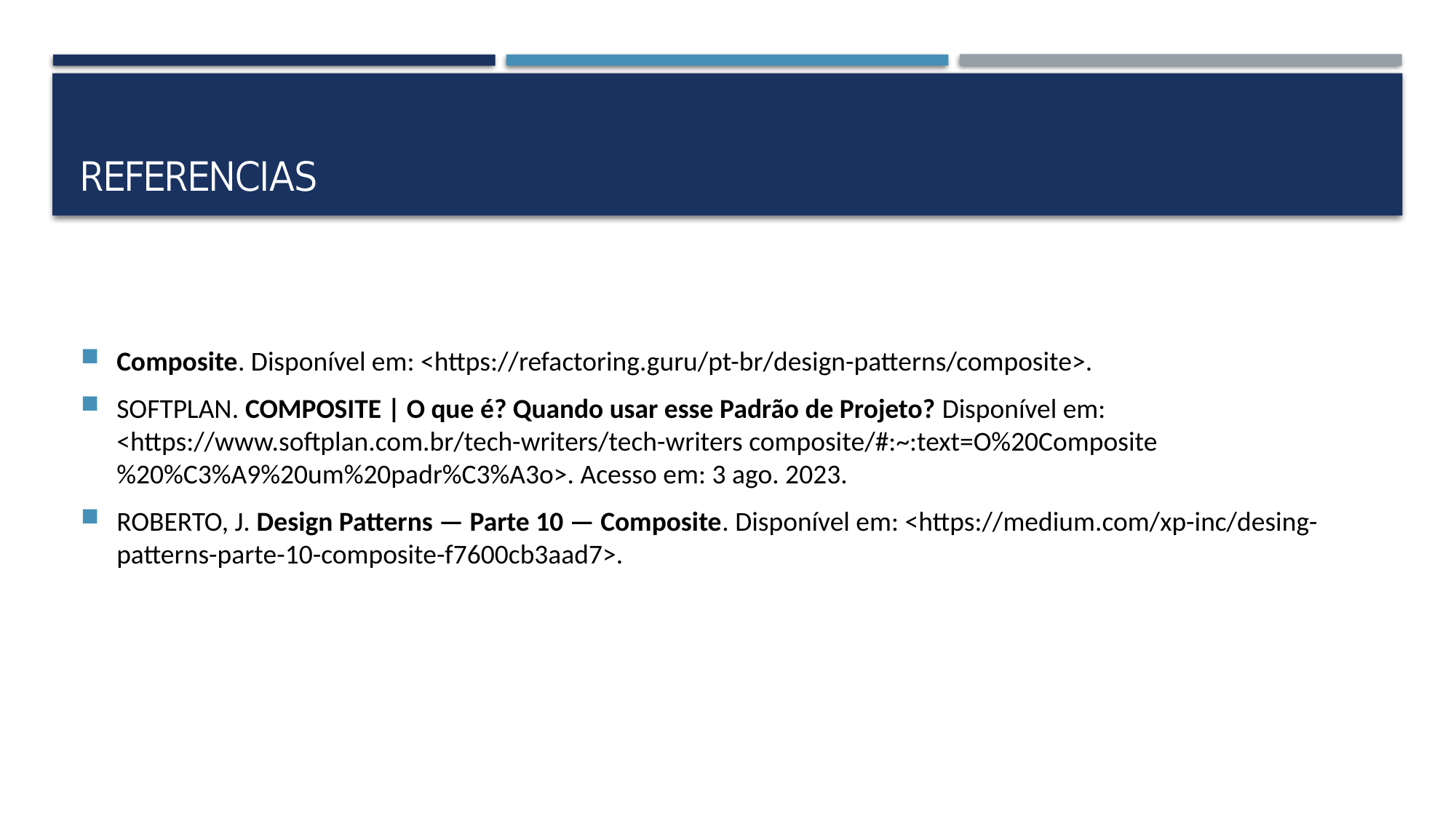

# Referencias
Composite. Disponível em: <https://refactoring.guru/pt-br/design-patterns/composite>.
SOFTPLAN. COMPOSITE | O que é? Quando usar esse Padrão de Projeto? Disponível em: <https://www.softplan.com.br/tech-writers/tech-writers composite/#:~:text=O%20Composite%20%C3%A9%20um%20padr%C3%A3o>. Acesso em: 3 ago. 2023.
‌ROBERTO, J. Design Patterns — Parte 10 — Composite. Disponível em: <https://medium.com/xp-inc/desing-patterns-parte-10-composite-f7600cb3aad7>.‌